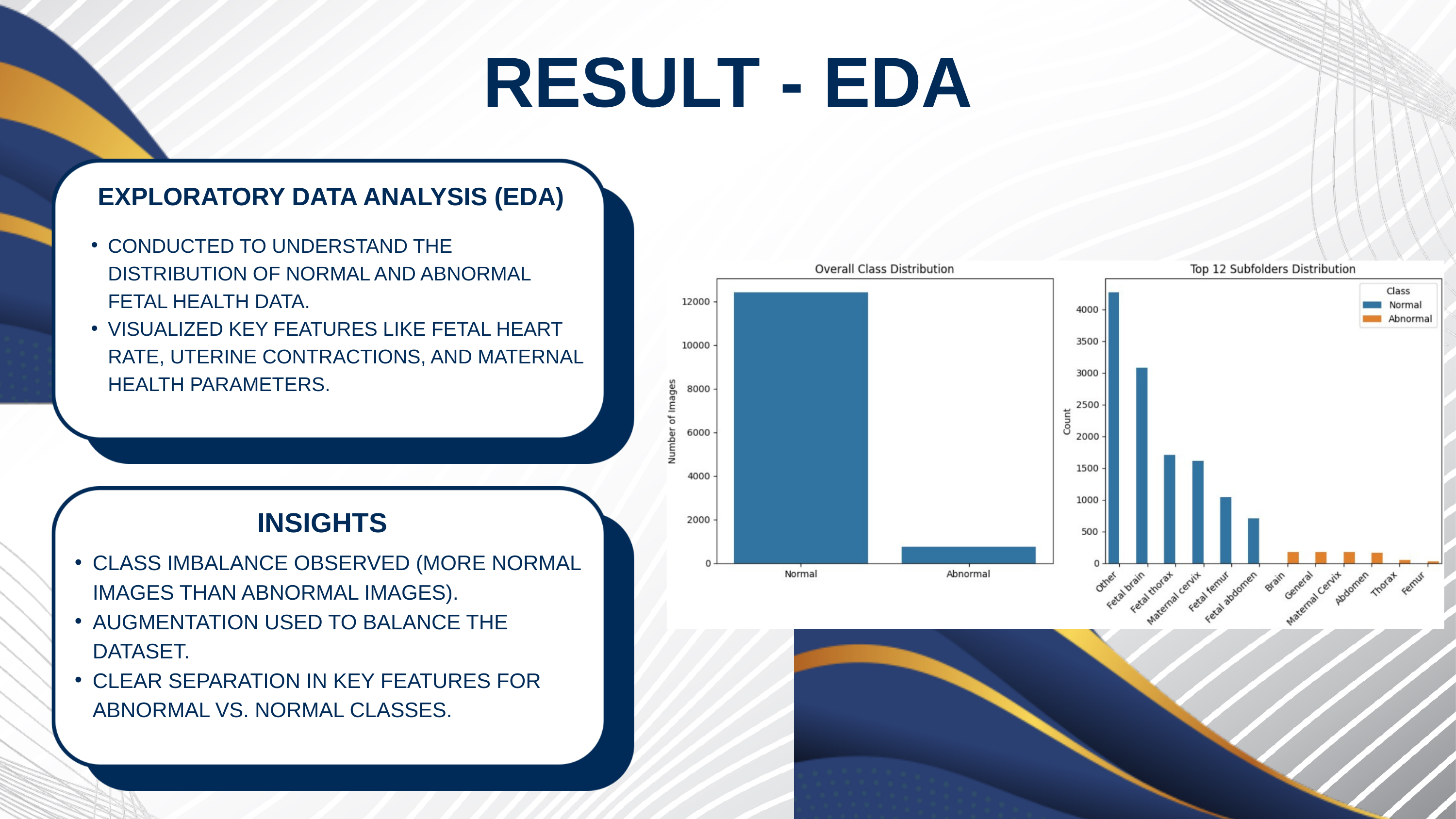

RESULT - EDA

EXPLORATORY DATA ANALYSIS (EDA)
CONDUCTED TO UNDERSTAND THE DISTRIBUTION OF NORMAL AND ABNORMAL FETAL HEALTH DATA.
VISUALIZED KEY FEATURES LIKE FETAL HEART RATE, UTERINE CONTRACTIONS, AND MATERNAL HEALTH PARAMETERS.

INSIGHTS

CLASS IMBALANCE OBSERVED (MORE NORMAL IMAGES THAN ABNORMAL IMAGES).
AUGMENTATION USED TO BALANCE THE DATASET.
CLEAR SEPARATION IN KEY FEATURES FOR ABNORMAL VS. NORMAL CLASSES.